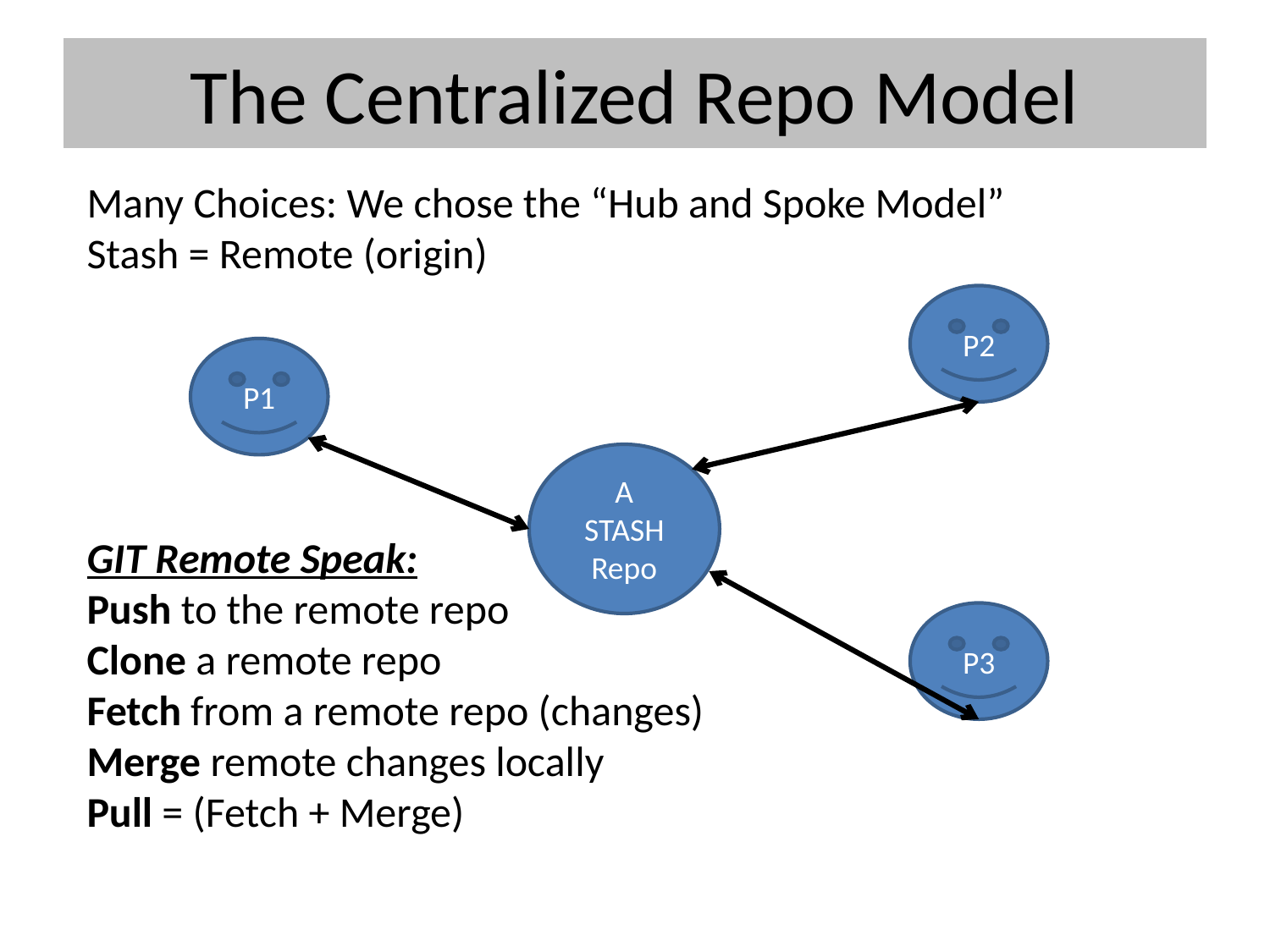

# The Centralized Repo Model
Many Choices: We chose the “Hub and Spoke Model”
Stash = Remote (origin)

GIT Remote Speak:
Push to the remote repo
Clone a remote repo
Fetch from a remote repo (changes)
Merge remote changes locally
Pull = (Fetch + Merge)
P2
P1
A
STASH
Repo
P3